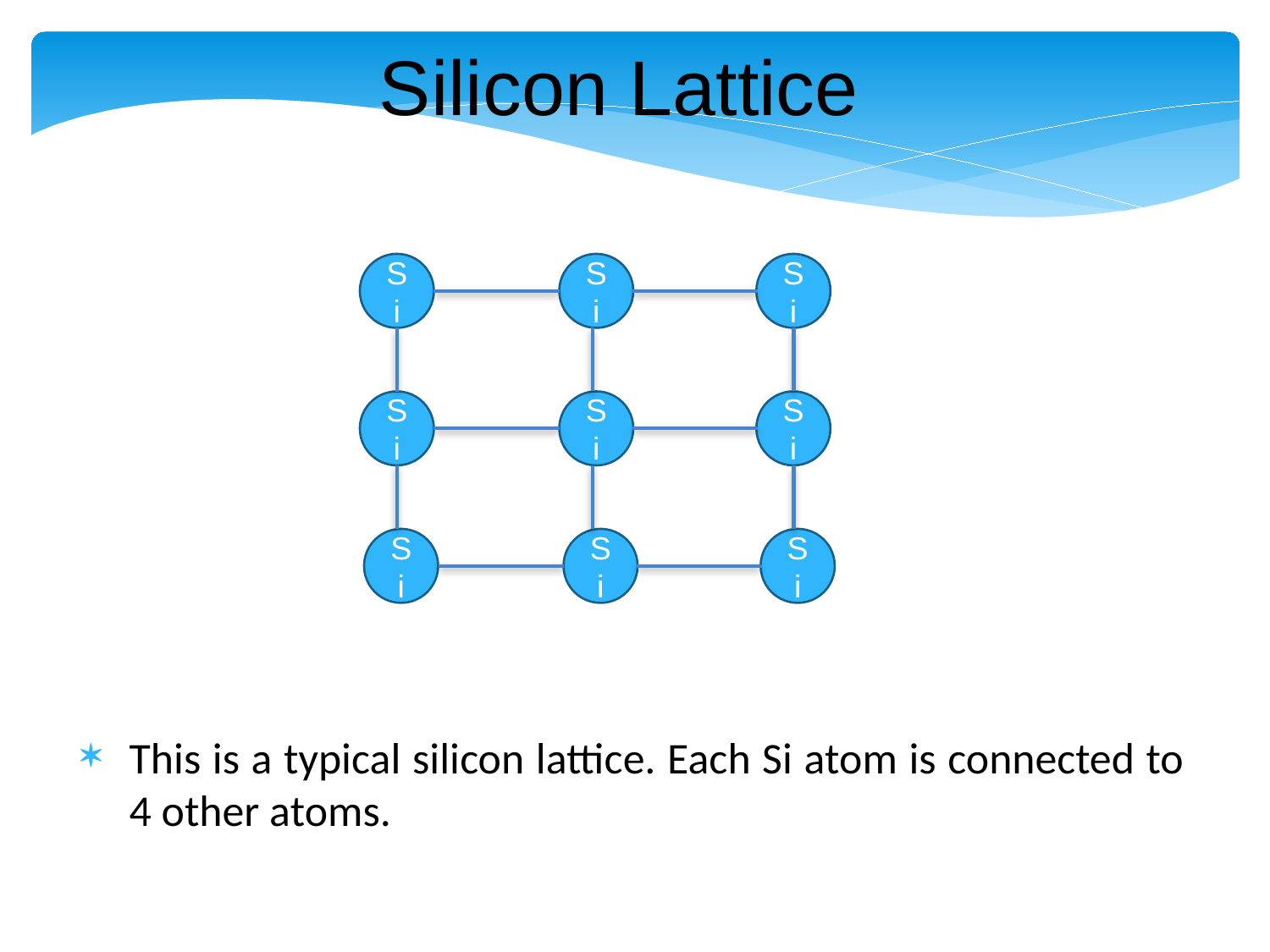

Silicon Lattice
Si
Si
Si
Si
Si
Si
Si
Si
Si
This is a typical silicon lattice. Each Si atom is connected to 4 other atoms.